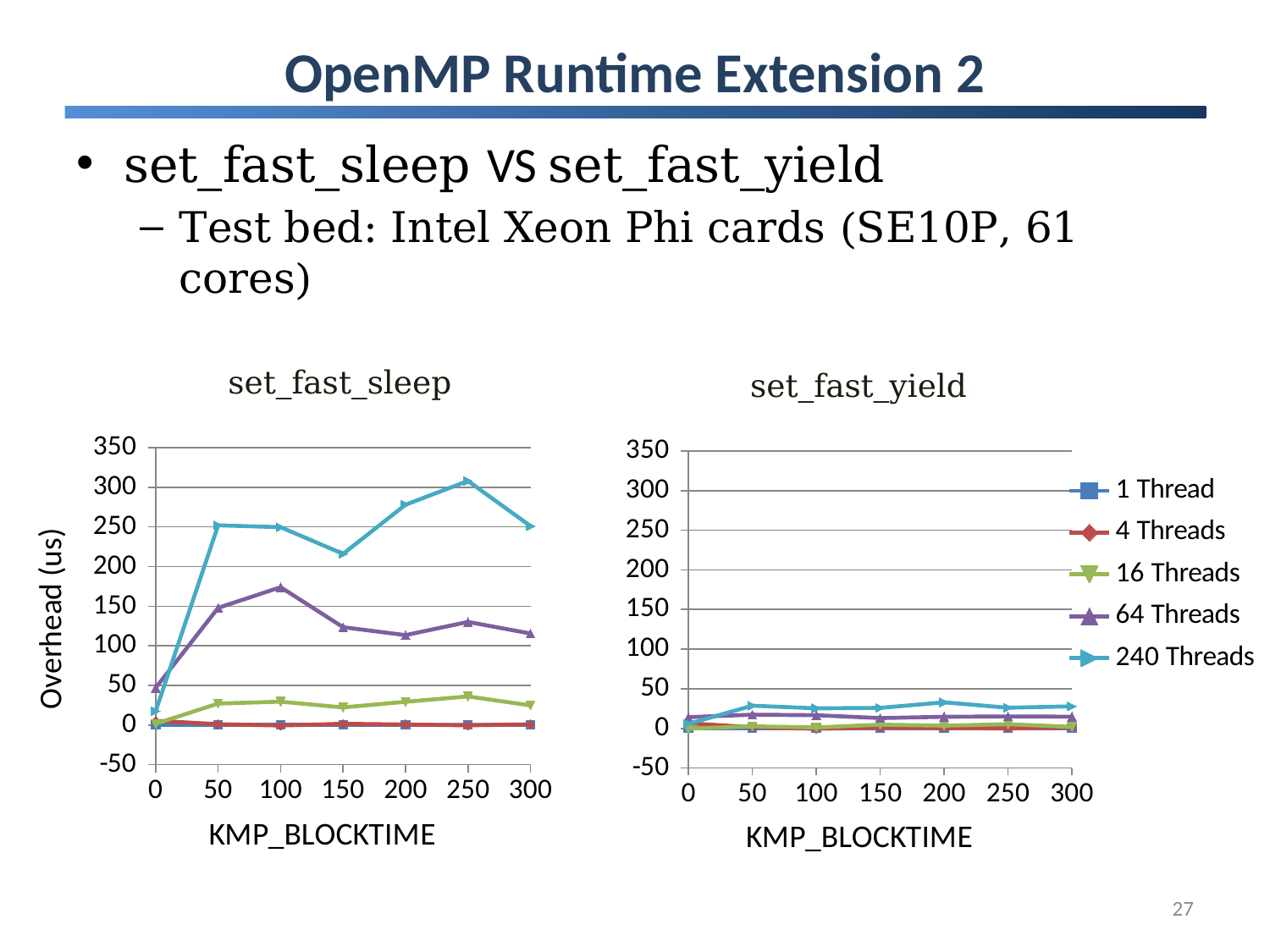

# OpenMP Runtime Extension 2
set_fast_sleep VS set_fast_yield
Test bed: Intel Xeon Phi cards (SE10P, 61 cores)
set_fast_sleep
set_fast_yield

### Chart

| Category | 1 Thread | 4 Threads | 16 Threads | 64 Threads | 240 Threads |
|---|---|---|---|---|---|
| 0.0 | 0.326666666666667 | 5.46666666666667 | 1.688333333333333 | 47.03666666666638 | 17.73416666666674 |
| 50.0 | 0.336666666666667 | 1.175833333333333 | 27.2425 | 147.8591666666667 | 251.9833333333334 |
| 100.0 | 0.444166666666666 | -0.500833333333333 | 29.5925 | 173.92 | 249.6441666666666 |
| 150.0 | 0.315833333333333 | 1.705833333333334 | 22.3075 | 123.475 | 215.96 |
| 200.0 | 0.385 | 0.734999999999999 | 29.45916666666667 | 113.5216666666667 | 278.0833333333333 |
| 250.0 | 0.266666666666667 | -0.229166666666668 | 36.17833333333334 | 130.1483333333334 | 307.9858333333334 |
| 300.0 | 0.429166666666667 | 1.038333333333334 | 24.83083333333332 | 115.5366666666667 | 250.9991666666666 |

### Chart

| Category | 1 Thread | 4 Threads | 16 Threads | 64 Threads | 240 Threads |
|---|---|---|---|---|---|
| 0.0 | 0.300833333333333 | 6.585000000000008 | -0.329999999999984 | 14.20916666666665 | 5.87333333333334 |
| 50.0 | 0.375 | 1.481666666666666 | 2.661666666666665 | 17.375 | 28.71999999999999 |
| 100.0 | 0.360833333333333 | -0.405833333333332 | 1.244166666666668 | 16.68166666666667 | 25.33000000000001 |
| 150.0 | 0.2725 | 0.866666666666667 | 4.754999999999994 | 13.05833333333333 | 25.91 |
| 200.0 | 0.366666666666667 | 0.375833333333333 | 3.505 | 14.67166666666667 | 32.905 |
| 250.0 | 0.306666666666667 | 0.0274999999999999 | 5.28833333333334 | 15.15916666666667 | 26.13083333333332 |
| 300.0 | 0.3275 | 1.194166666666668 | 1.958333333333332 | 14.855 | 27.89833333333318 |
27